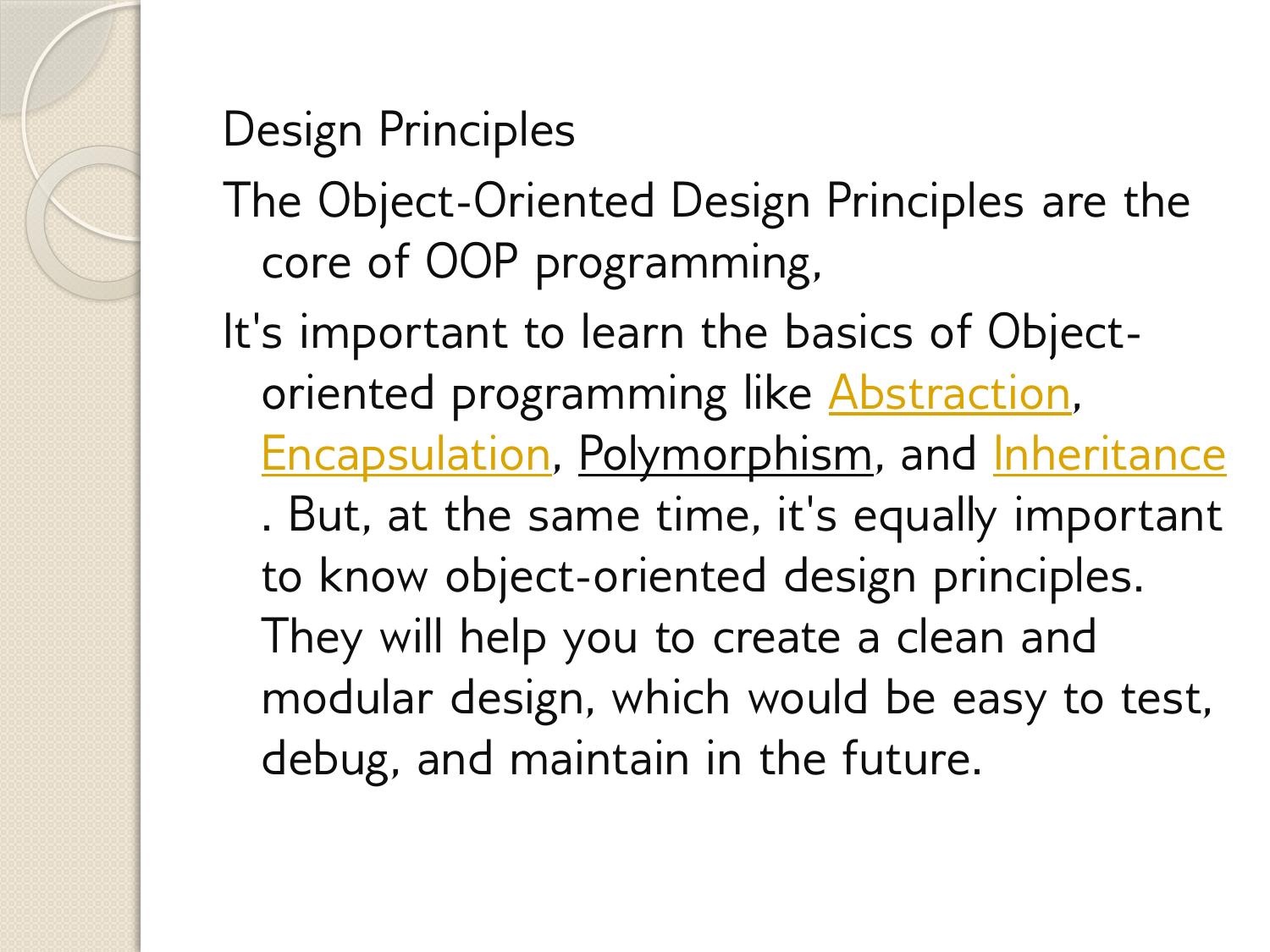

Design Principles
The Object-Oriented Design Principles are the core of OOP programming,
It's important to learn the basics of Object-oriented programming like Abstraction, Encapsulation, Polymorphism, and Inheritance. But, at the same time, it's equally important to know object-oriented design principles. They will help you to create a clean and modular design, which would be easy to test, debug, and maintain in the future.